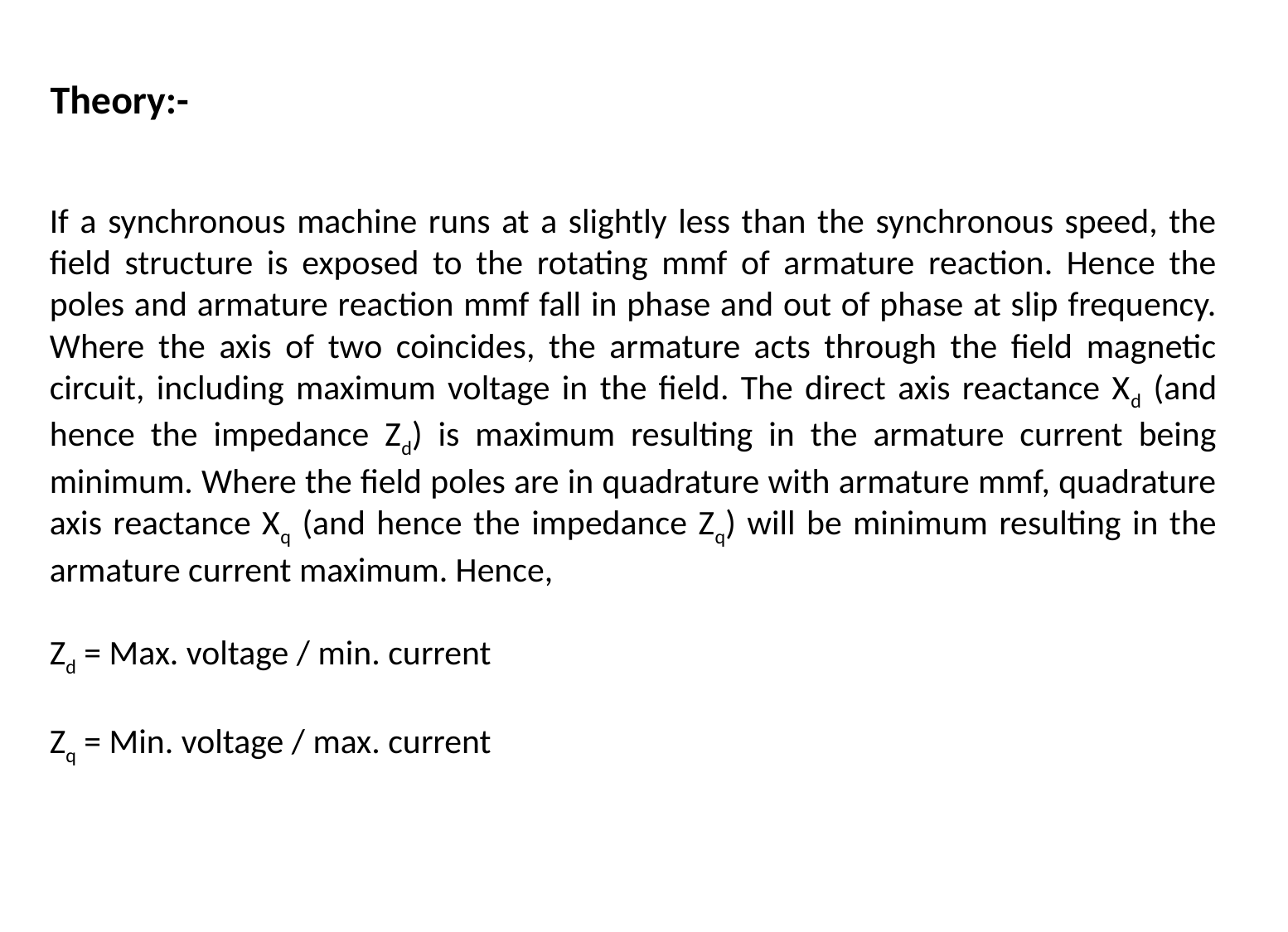

Theory:-
If a synchronous machine runs at a slightly less than the synchronous speed, the field structure is exposed to the rotating mmf of armature reaction. Hence the poles and armature reaction mmf fall in phase and out of phase at slip frequency. Where the axis of two coincides, the armature acts through the field magnetic circuit, including maximum voltage in the field. The direct axis reactance Xd (and hence the impedance Zd) is maximum resulting in the armature current being minimum. Where the field poles are in quadrature with armature mmf, quadrature axis reactance Xq (and hence the impedance Zq) will be minimum resulting in the armature current maximum. Hence,

Zd = Max. voltage / min. current

Zq = Min. voltage / max. current